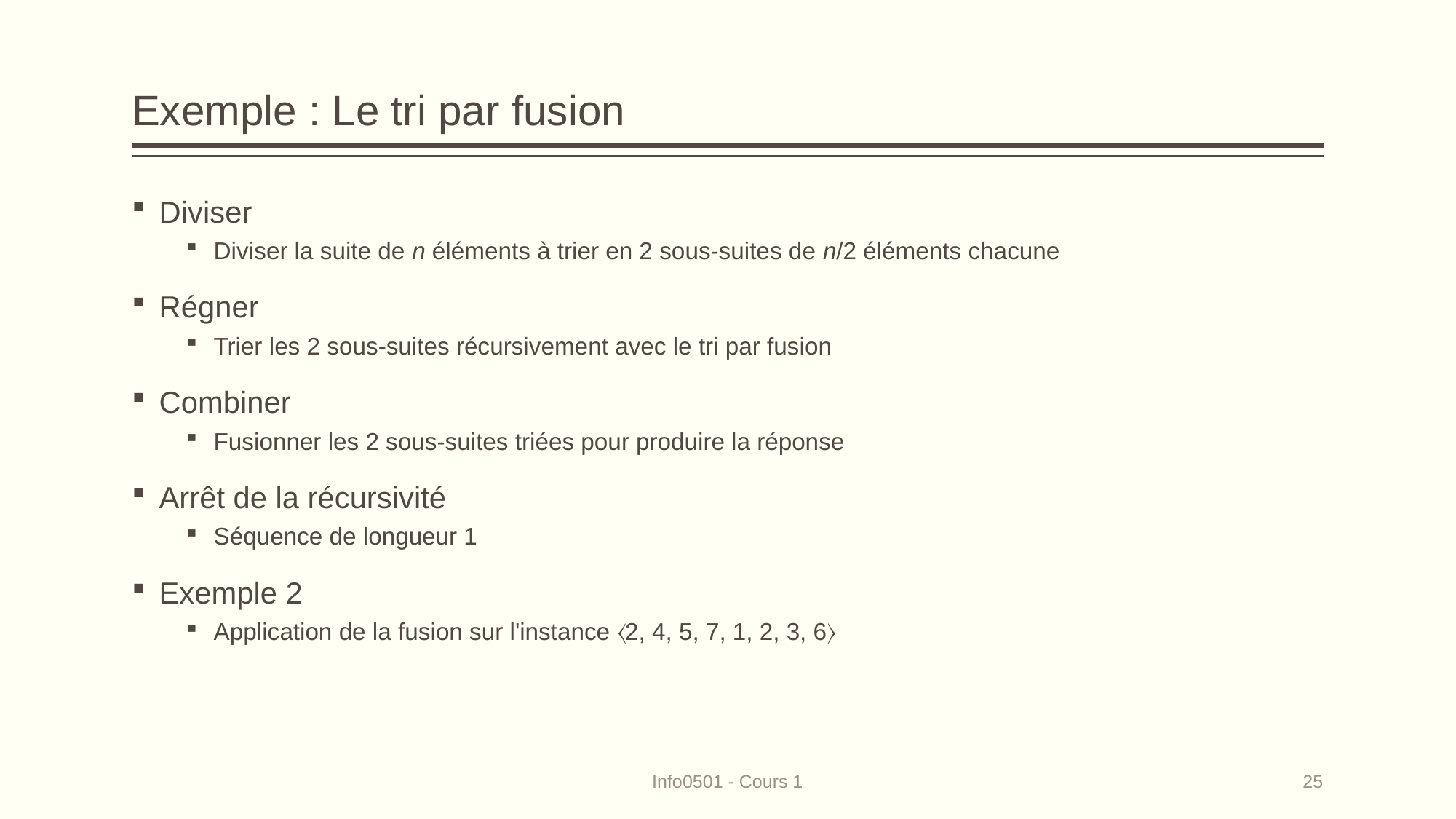

# Exemple : Le tri par fusion
Diviser
Diviser la suite de n éléments à trier en 2 sous-suites de n/2 éléments chacune
Régner
Trier les 2 sous-suites récursivement avec le tri par fusion
Combiner
Fusionner les 2 sous-suites triées pour produire la réponse
Arrêt de la récursivité
Séquence de longueur 1
Exemple 2
Application de la fusion sur l'instance 〈2, 4, 5, 7, 1, 2, 3, 6〉
Info0501 - Cours 1
25